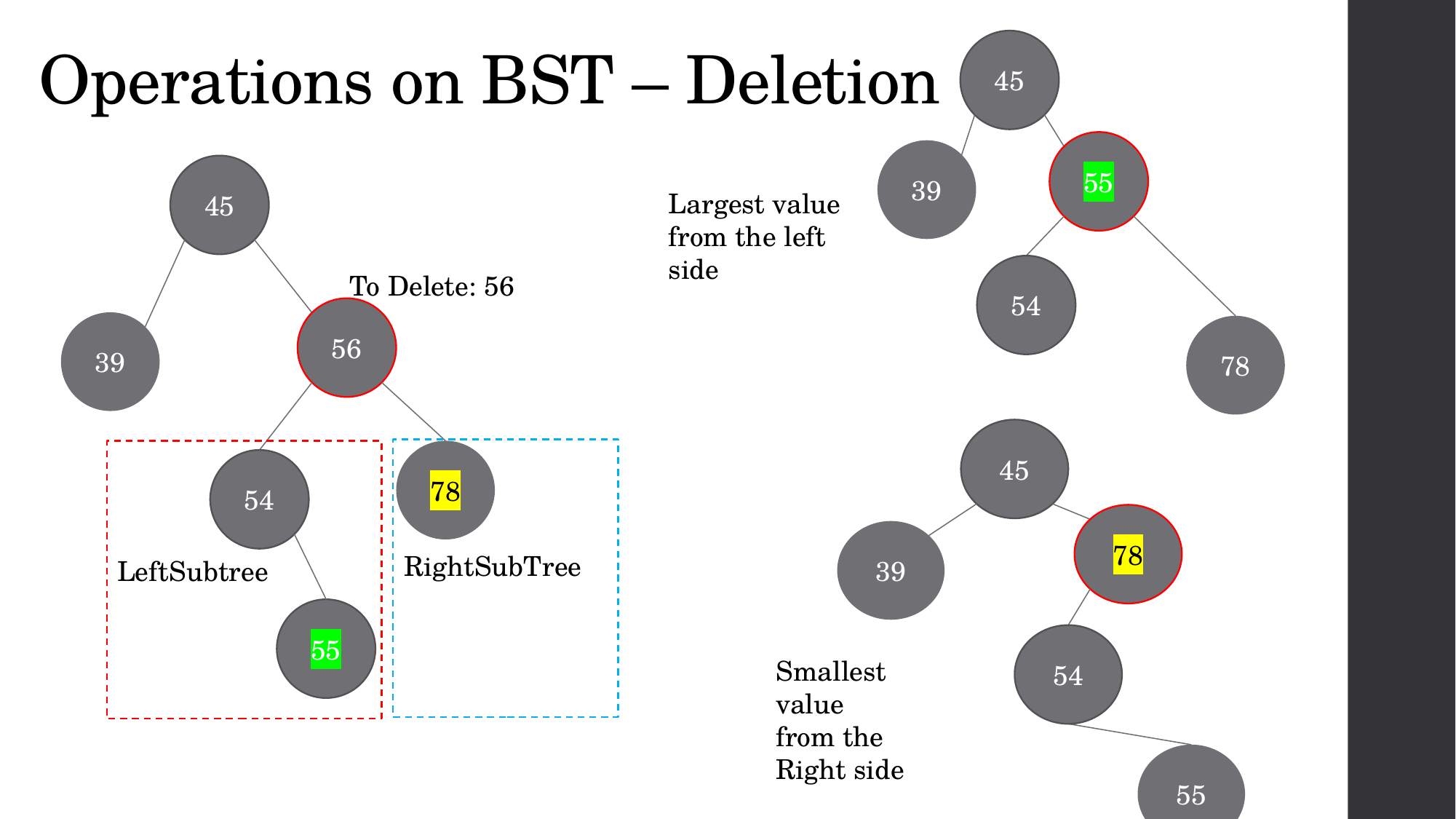

# Operations on BST – Deletion
45
55
39
54
78
45
Largest value from the left side
To Delete: 56
56
39
45
78
39
54
55

78
54
RightSubTree
LeftSubtree
55
Smallest value from the Right side